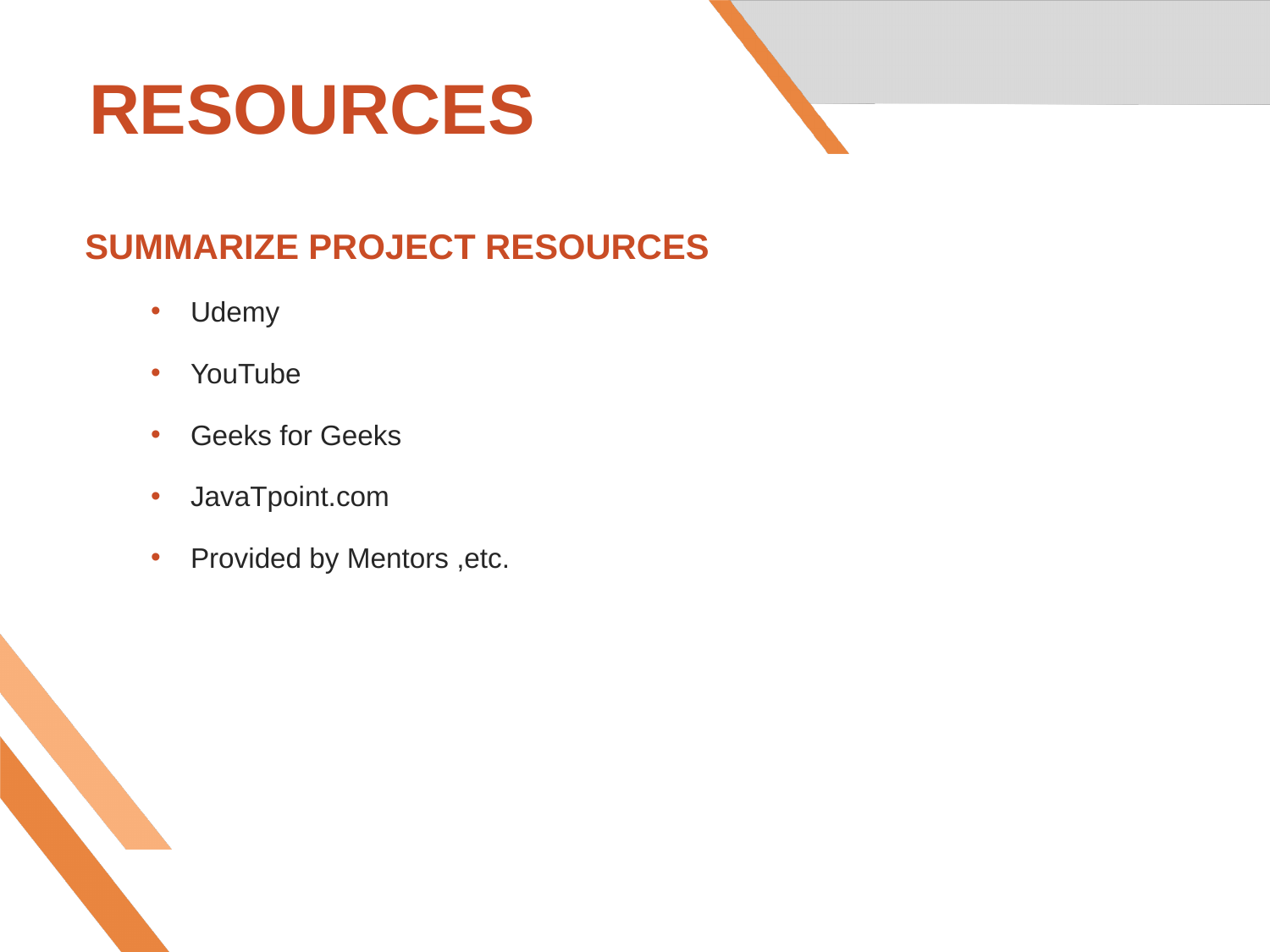

# RESOURCES
SUMMARIZE PROJECT RESOURCES
Udemy
YouTube
Geeks for Geeks
JavaTpoint.com
Provided by Mentors ,etc.